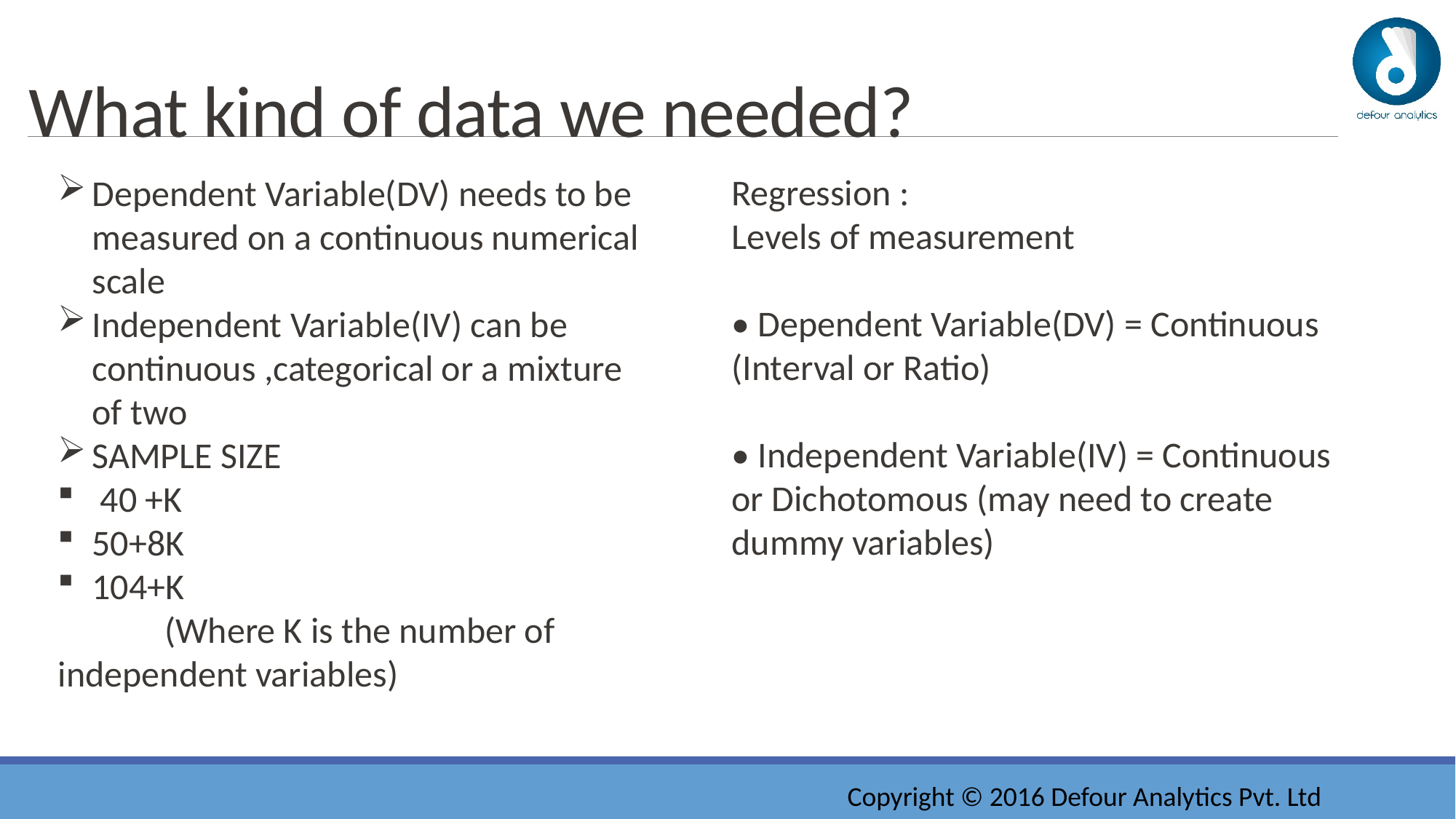

# What kind of data we needed?
Regression :
Levels of measurement

• Dependent Variable(DV) = Continuous (Interval or Ratio)

• Independent Variable(IV) = Continuous or Dichotomous (may need to create dummy variables)
Dependent Variable(DV) needs to be measured on a continuous numerical scale
Independent Variable(IV) can be continuous ,categorical or a mixture of two
SAMPLE SIZE
 40 +K
50+8K
104+K
             (Where K is the number of independent variables)
Copyright © 2016 Defour Analytics Pvt. Ltd